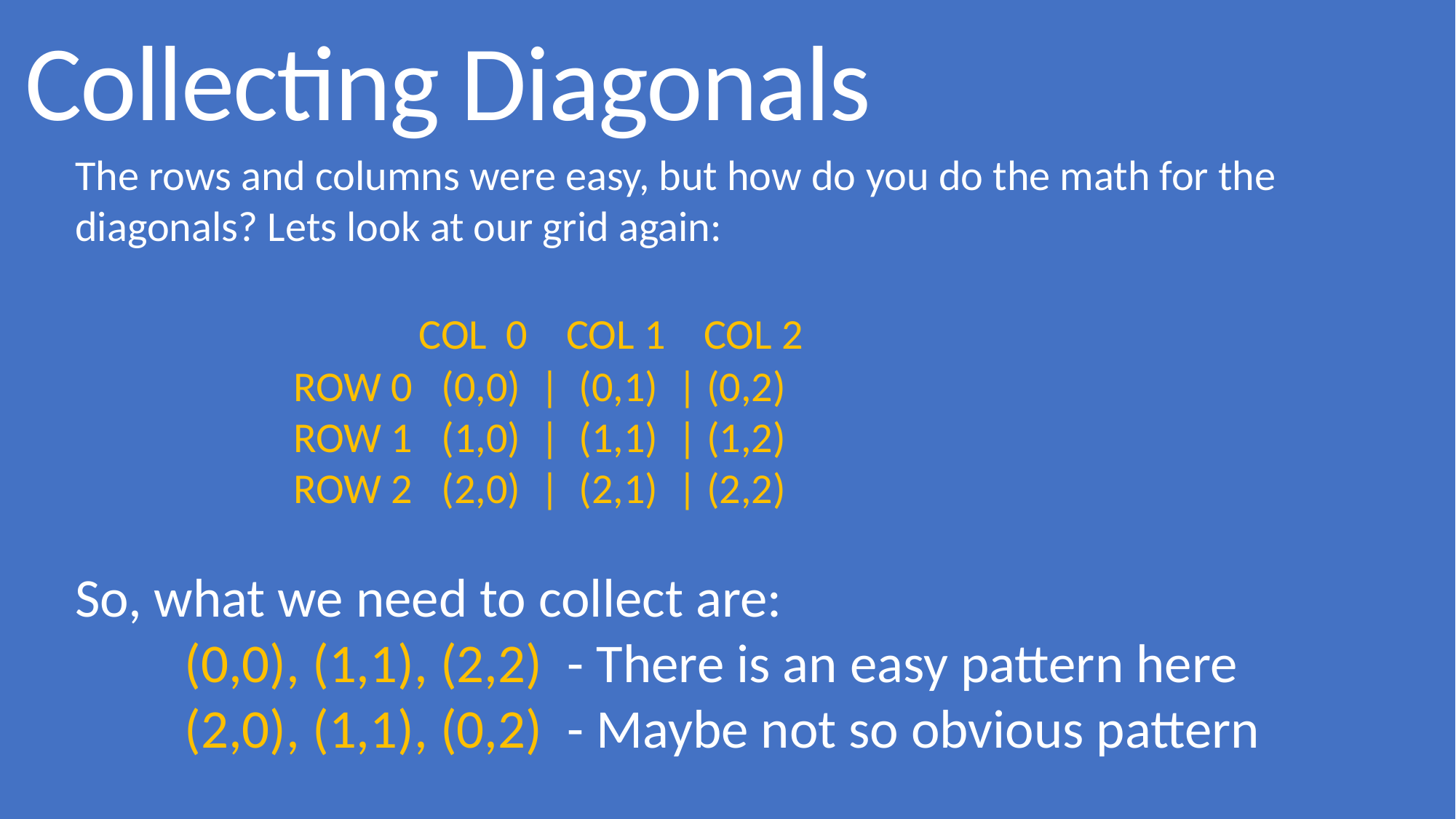

# Collecting Diagonals
The rows and columns were easy, but how do you do the math for the diagonals? Lets look at our grid again:

		             COL  0    COL 1    COL 2
	    	ROW 0   (0,0)  |  (0,1)  | (0,2)
		ROW 1   (1,0)  |  (1,1)  | (1,2)
		ROW 2   (2,0)  |  (2,1)  | (2,2)

So, what we need to collect are:
	(0,0), (1,1), (2,2)  - There is an easy pattern here
	(2,0), (1,1), (0,2)  - Maybe not so obvious pattern